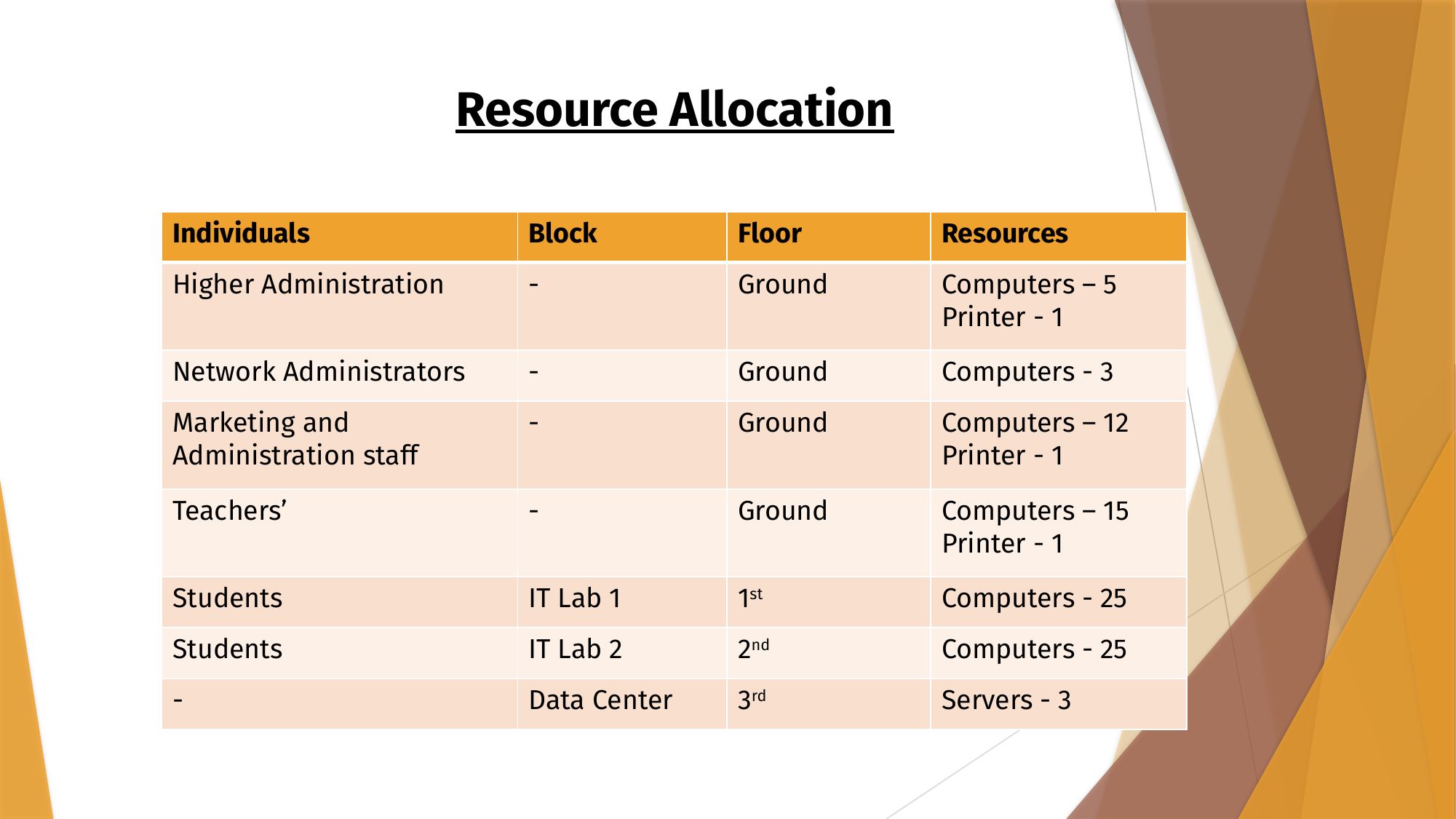

Resource Allocation
| Individuals | Block | Floor | Resources |
| --- | --- | --- | --- |
| Higher Administration | - | Ground | Computers – 5 Printer - 1 |
| Network Administrators | - | Ground | Computers - 3 |
| Marketing and Administration staff | - | Ground | Computers – 12 Printer - 1 |
| Teachers’ | - | Ground | Computers – 15 Printer - 1 |
| Students | IT Lab 1 | 1st | Computers - 25 |
| Students | IT Lab 2 | 2nd | Computers - 25 |
| - | Data Center | 3rd | Servers - 3 |